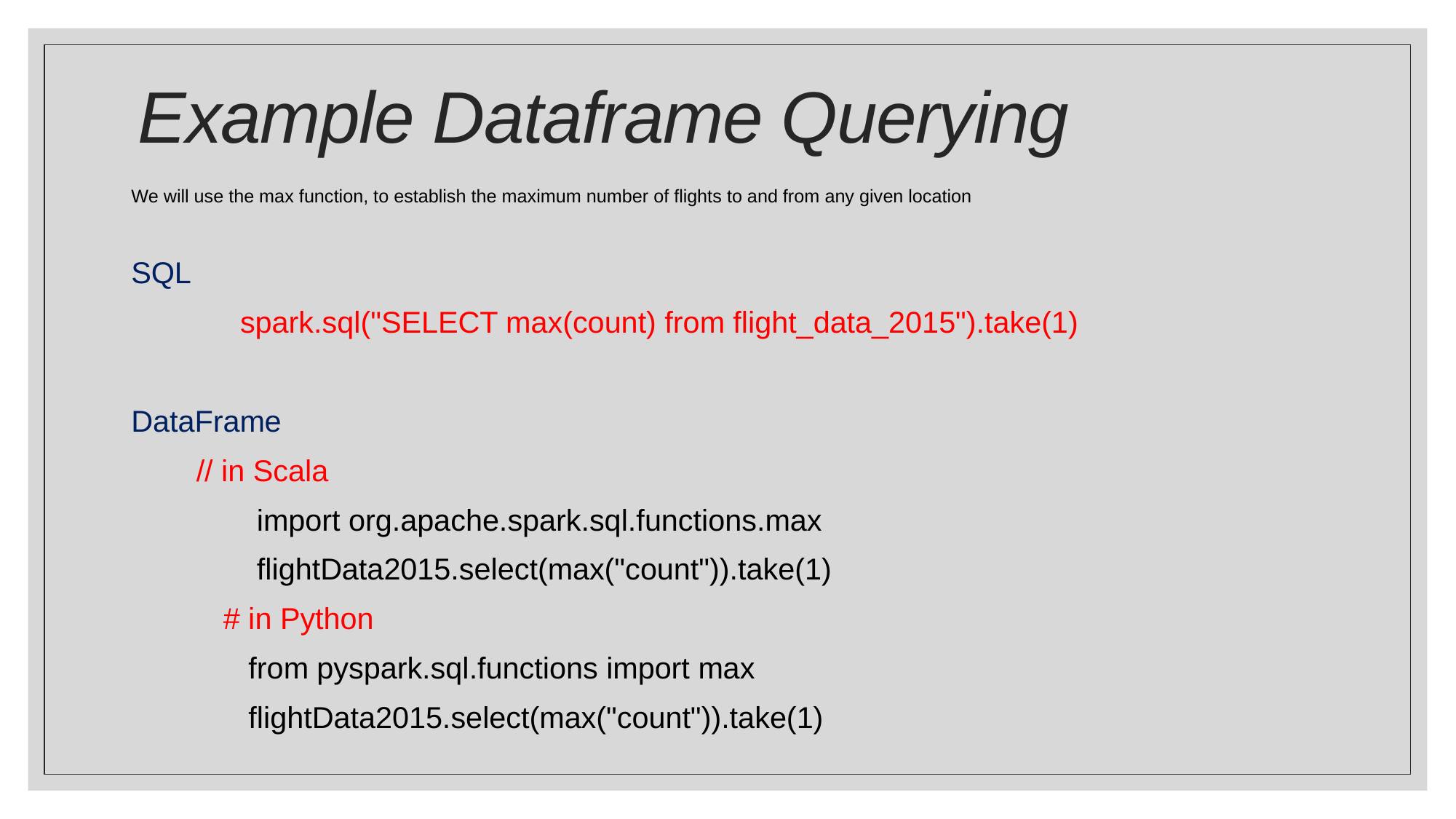

# Example Dataframe Querying

We will use the max function, to establish the maximum number of flights to and from any given location

SQL
             spark.sql("SELECT max(count) from flight_data_2015").take(1)

DataFrame
            // in Scala
               import org.apache.spark.sql.functions.max
               flightData2015.select(max("count")).take(1)
           # in Python
              from pyspark.sql.functions import max
              flightData2015.select(max("count")).take(1)